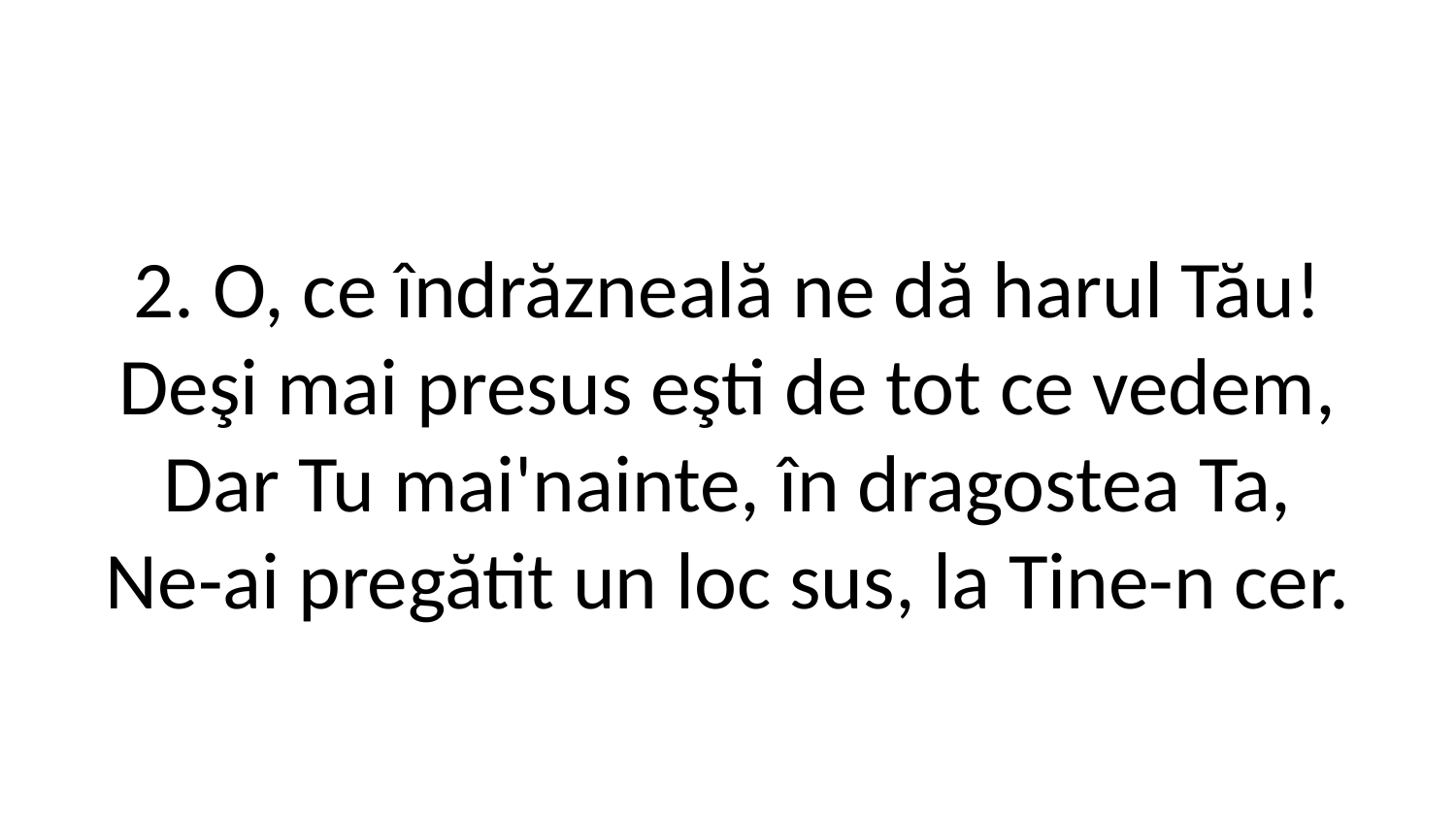

2. O, ce îndrăzneală ne dă harul Tău!
Deşi mai presus eşti de tot ce vedem,
Dar Tu mai'nainte, în dragostea Ta,
Ne-ai pregătit un loc sus, la Tine-n cer.